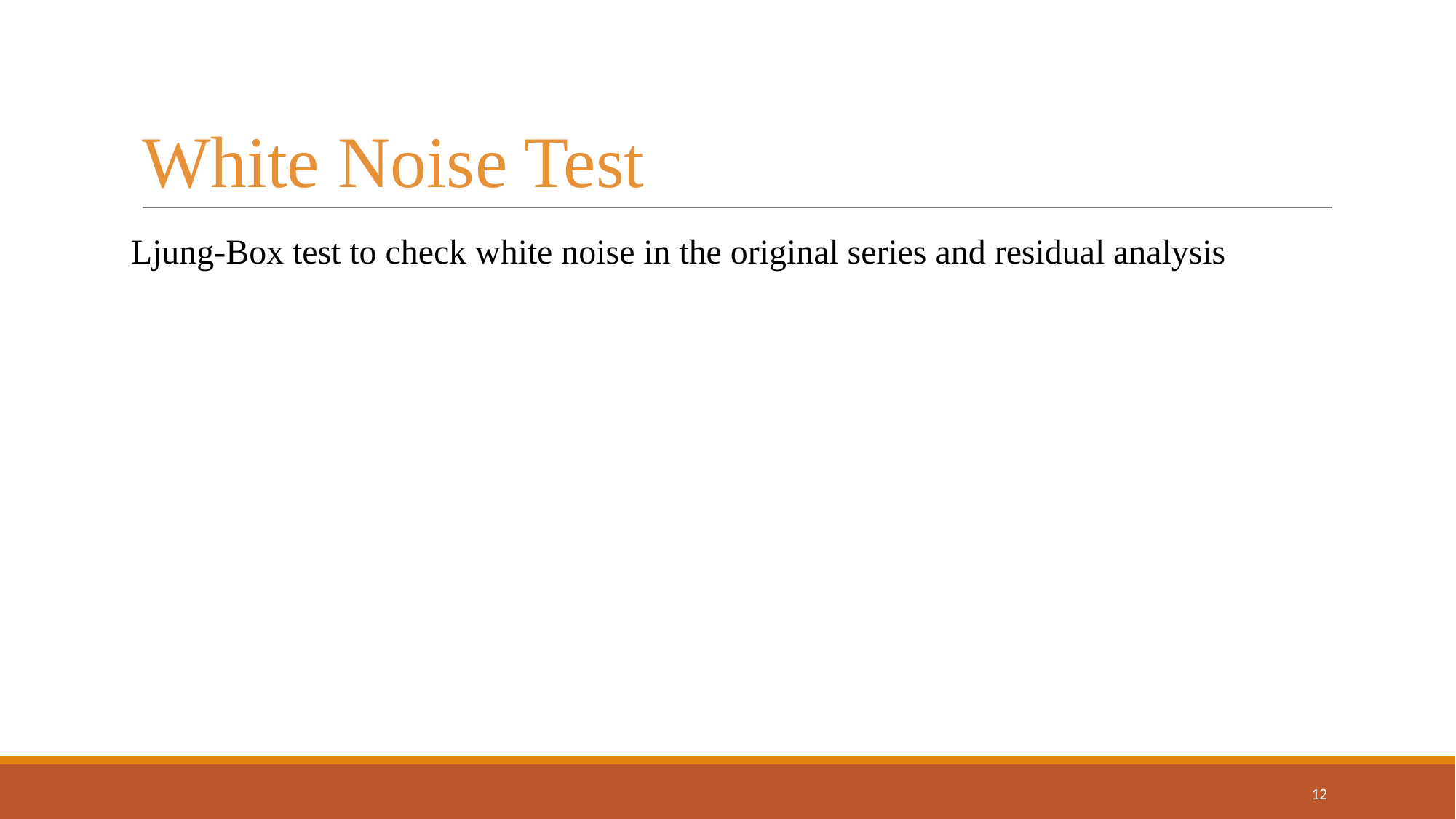

# White Noise Test
Ljung-Box test to check white noise in the original series and residual analysis
12